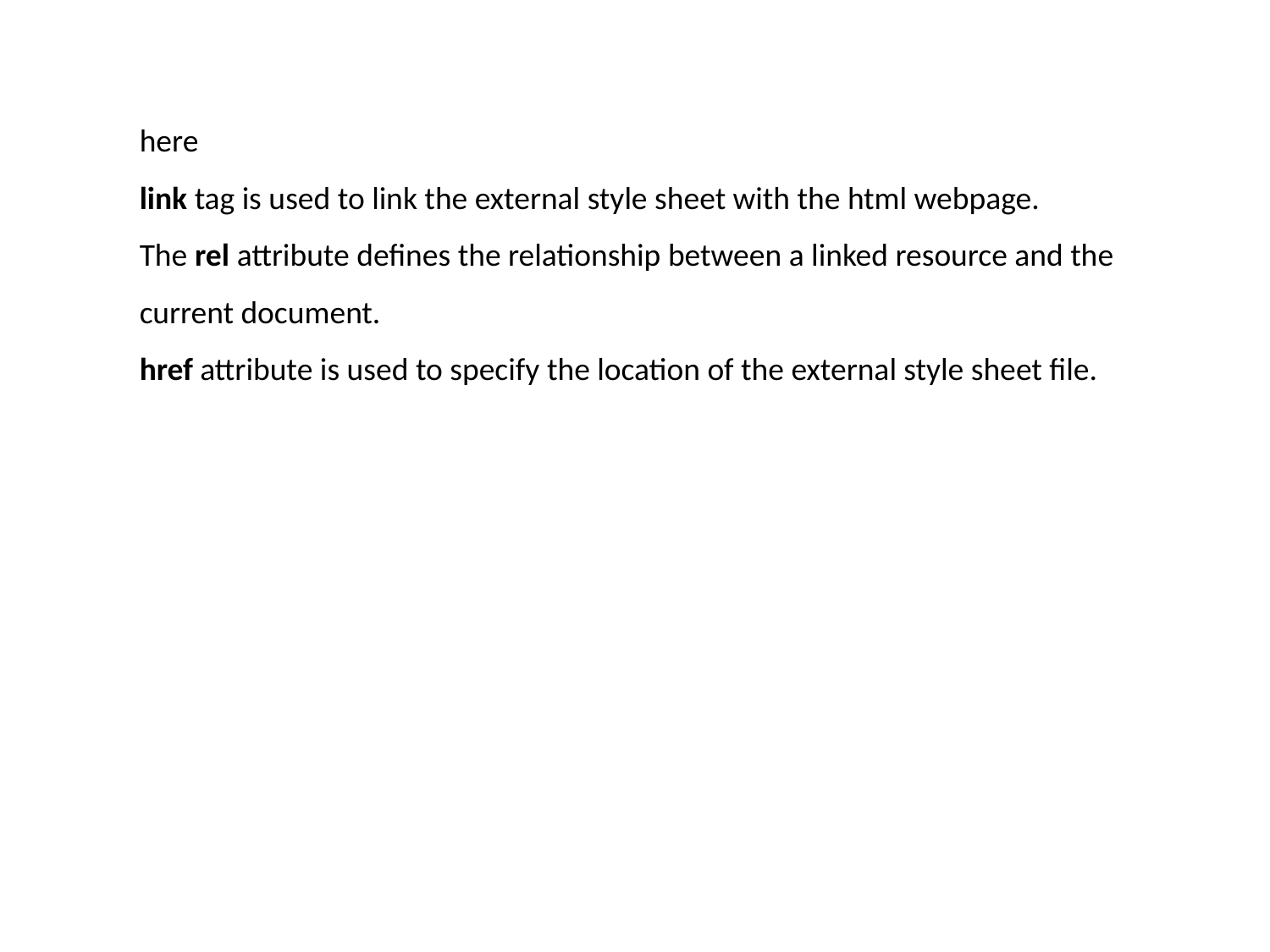

here
link tag is used to link the external style sheet with the html webpage.
The rel attribute defines the relationship between a linked resource and the current document.
href attribute is used to specify the location of the external style sheet file.